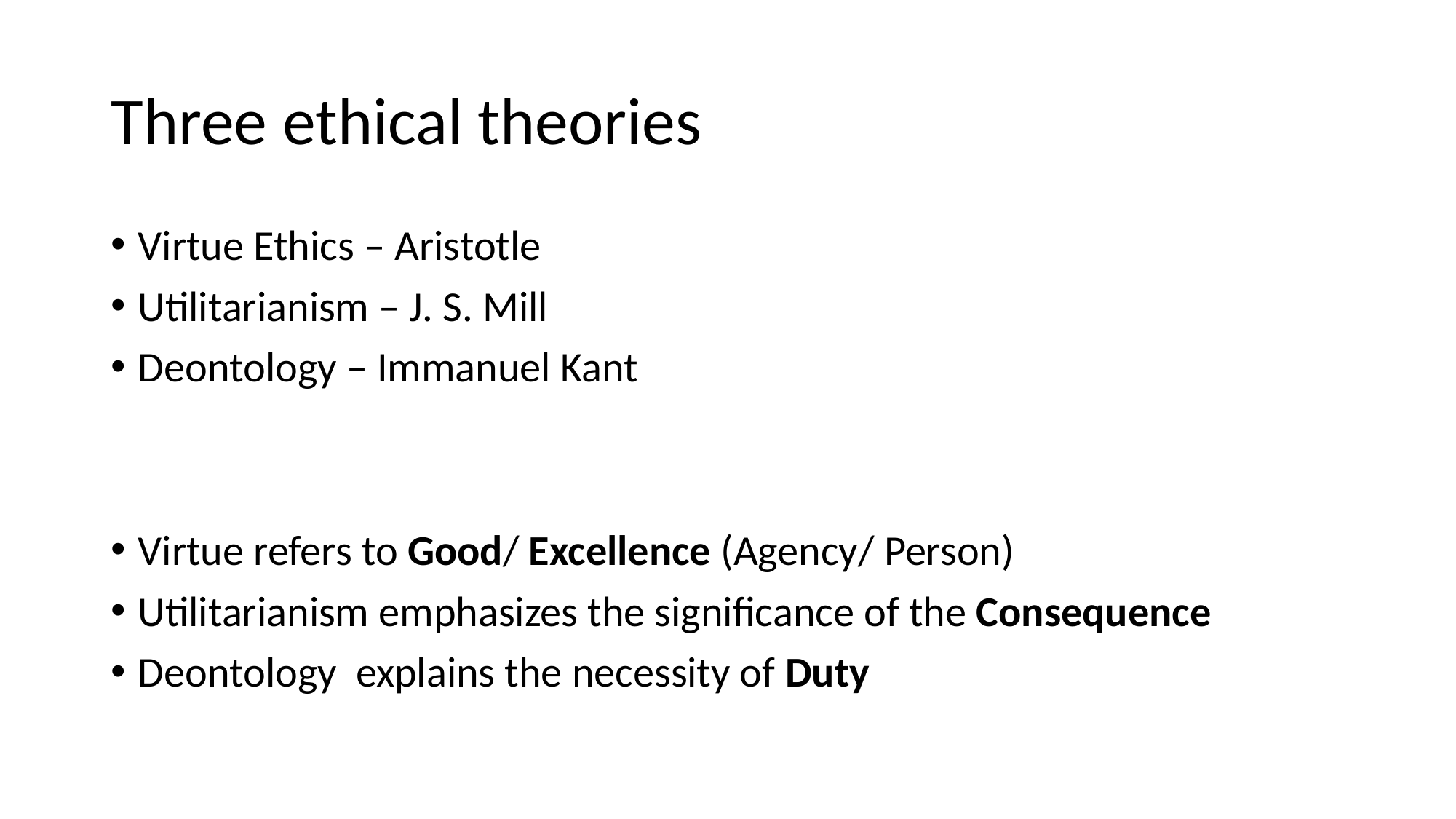

# Three ethical theories
Virtue Ethics – Aristotle
Utilitarianism – J. S. Mill
Deontology – Immanuel Kant

Virtue refers to Good/ Excellence (Agency/ Person)
Utilitarianism emphasizes the significance of the Consequence
Deontology  explains the necessity of Duty